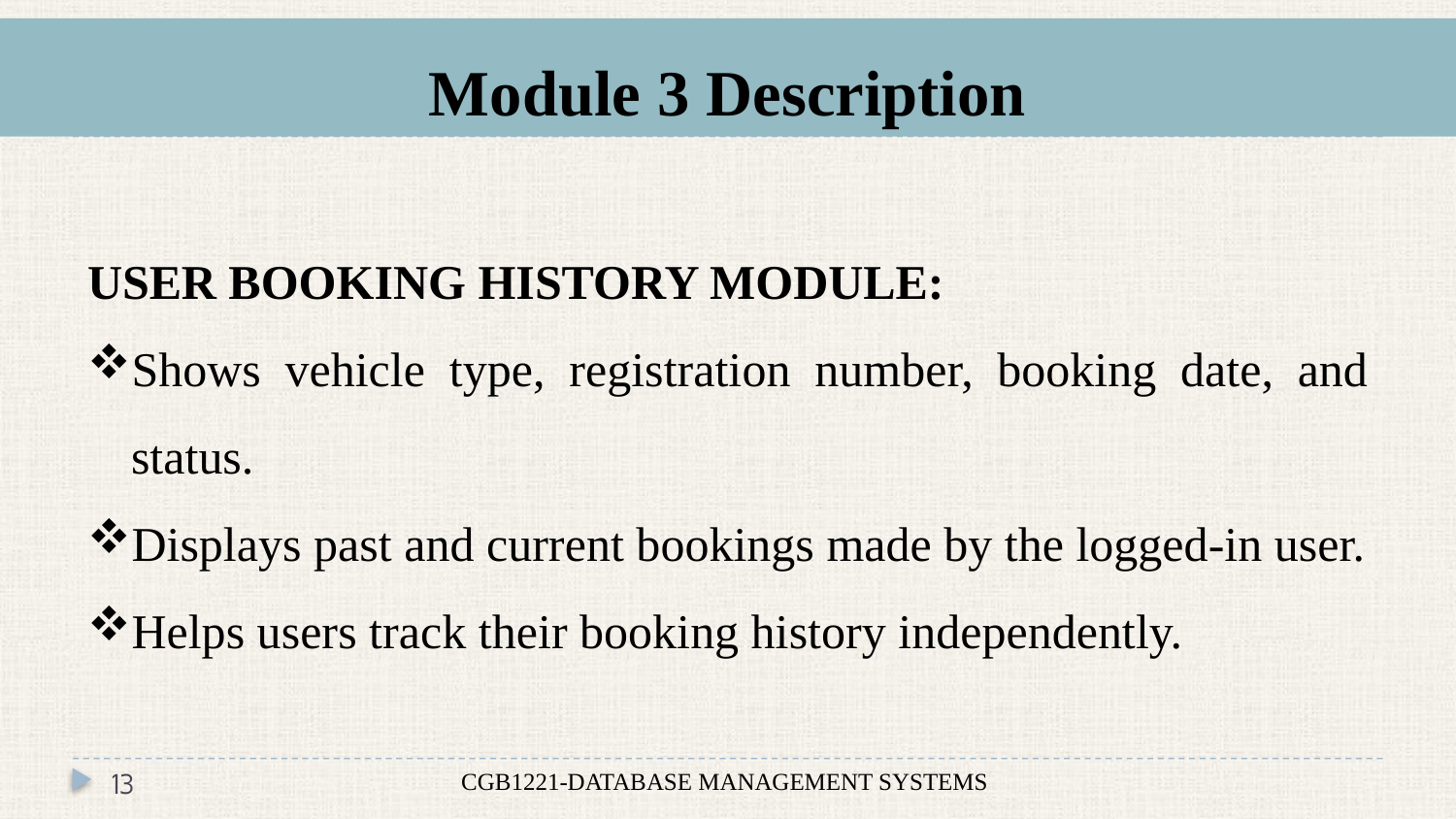

# Module 3 Description
USER BOOKING HISTORY MODULE:
Shows vehicle type, registration number, booking date, and status.
Displays past and current bookings made by the logged-in user.
Helps users track their booking history independently.
13
CGB1221-DATABASE MANAGEMENT SYSTEMS